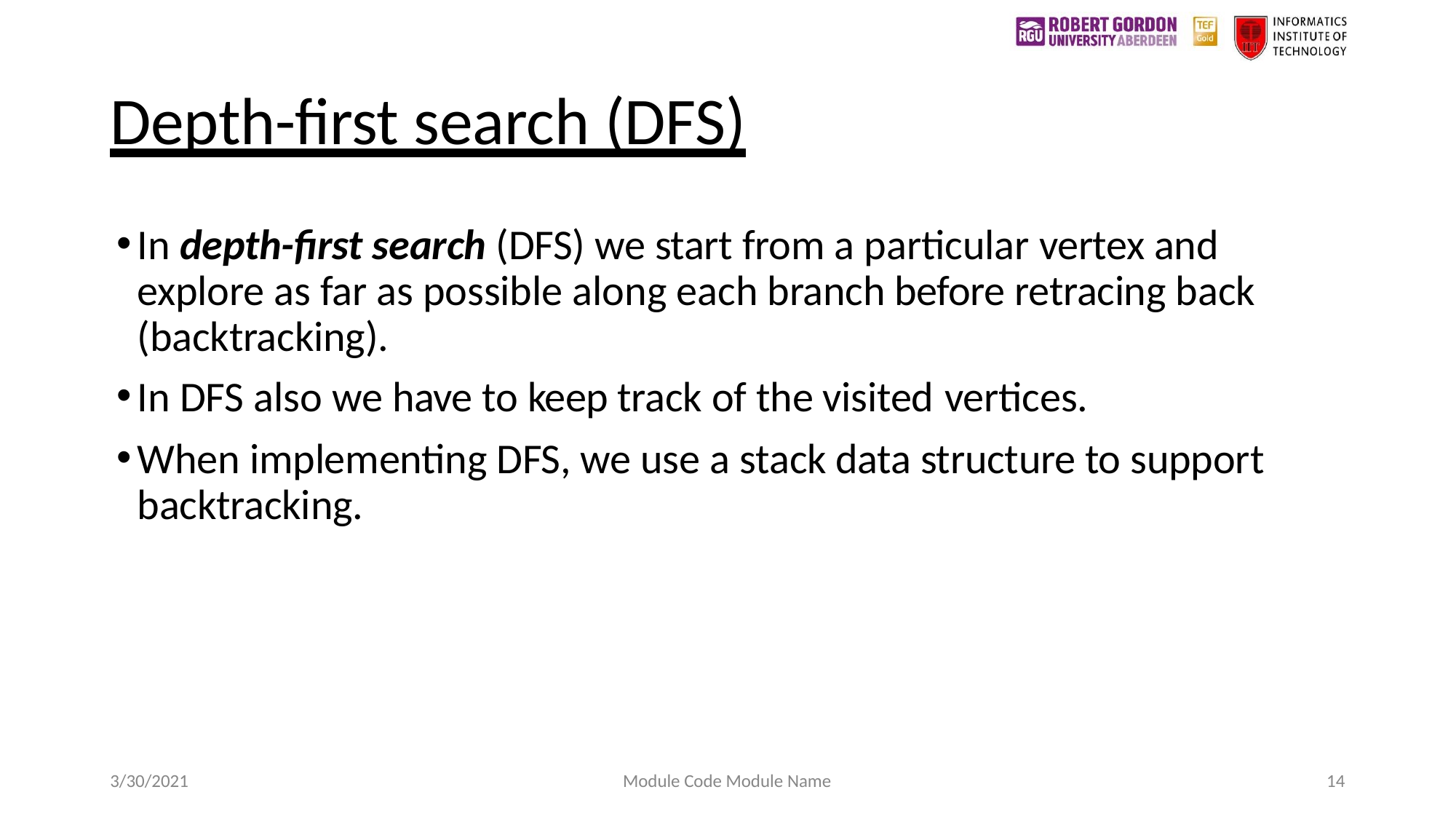

# Depth-first search (DFS)
In depth-first search (DFS) we start from a particular vertex and  explore as far as possible along each branch before retracing back  (backtracking).
In DFS also we have to keep track of the visited vertices.
When implementing DFS, we use a stack data structure to support  backtracking.
3/30/2021
Module Code Module Name
14